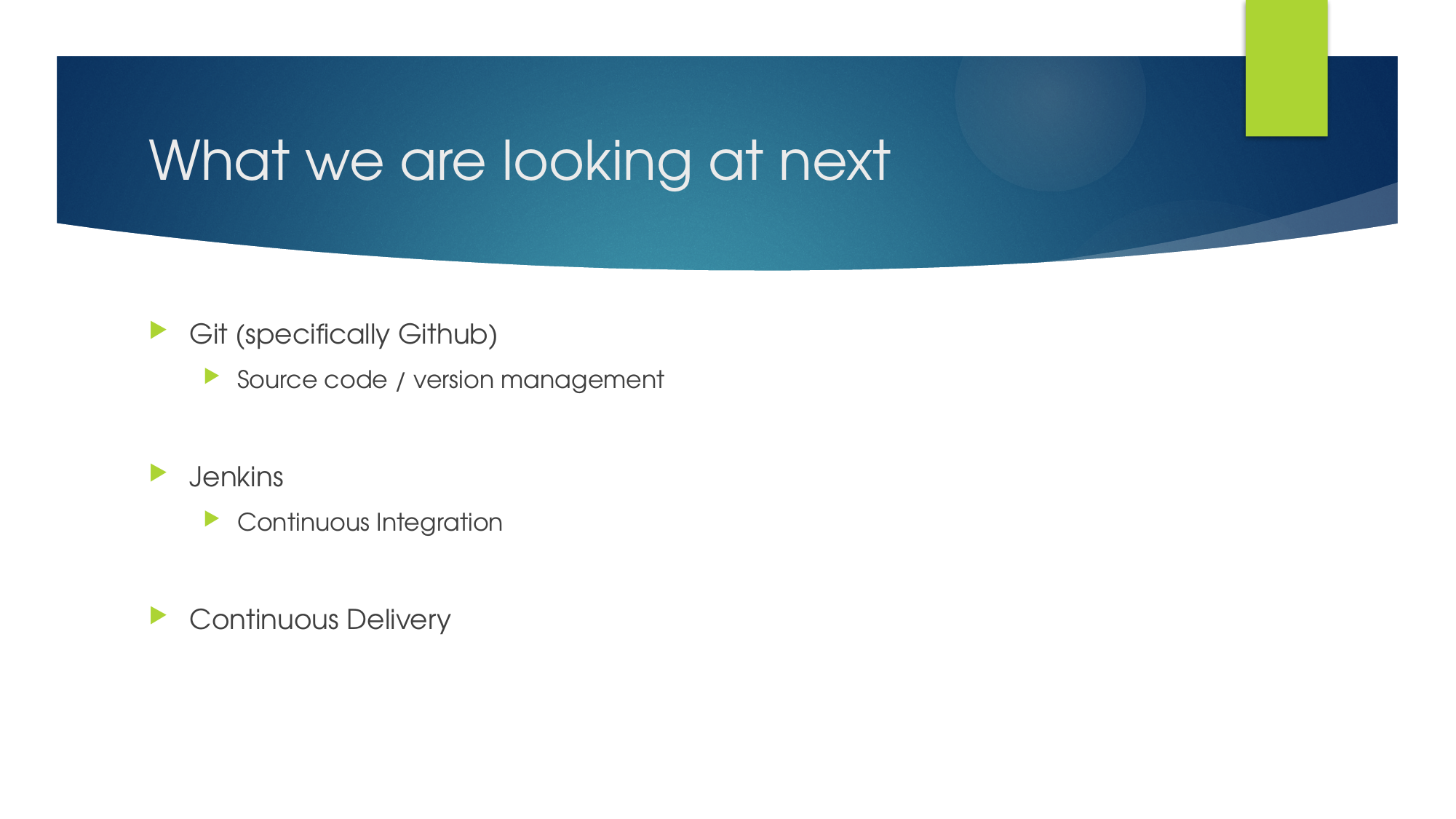

# What we are looking at next
Git (specifically Github)
Source code / version management

Jenkins
Continuous Integration

Continuous Delivery